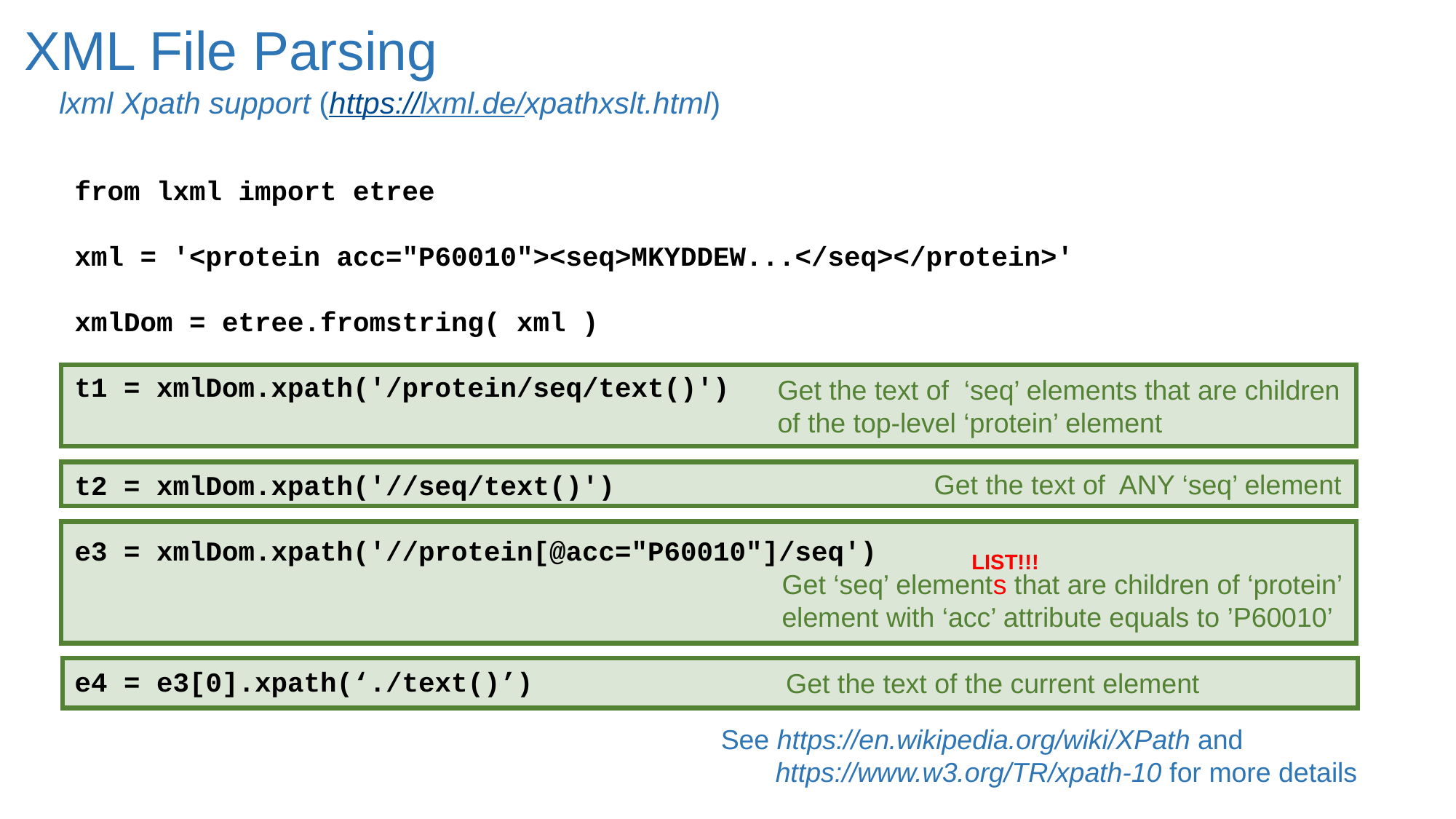

XML File Parsing
lxml Xpath support (https://lxml.de/xpathxslt.html)
from lxml import etree

xml = '<protein acc="P60010"><seq>MKYDDEW...</seq></protein>'

xmlDom = etree.fromstring( xml )

t1 = xmlDom.xpath('/protein/seq/text()')

t2 = xmlDom.xpath('//seq/text()')

e3 = xmlDom.xpath('//protein[@acc="P60010"]/seq')

e4 = e3[0].xpath(‘./text()’)

Get the text of  ‘seq’ elements that are children of the top-level ‘protein’ element
Get the text of  ANY ‘seq’ element

LIST!!!
Get ‘seq’ elements that are children of ‘protein’ element with ‘acc’ attribute equals to ’P60010’

Get the text of the current element
See https://en.wikipedia.org/wiki/XPath and
https://www.w3.org/TR/xpath-10 for more details